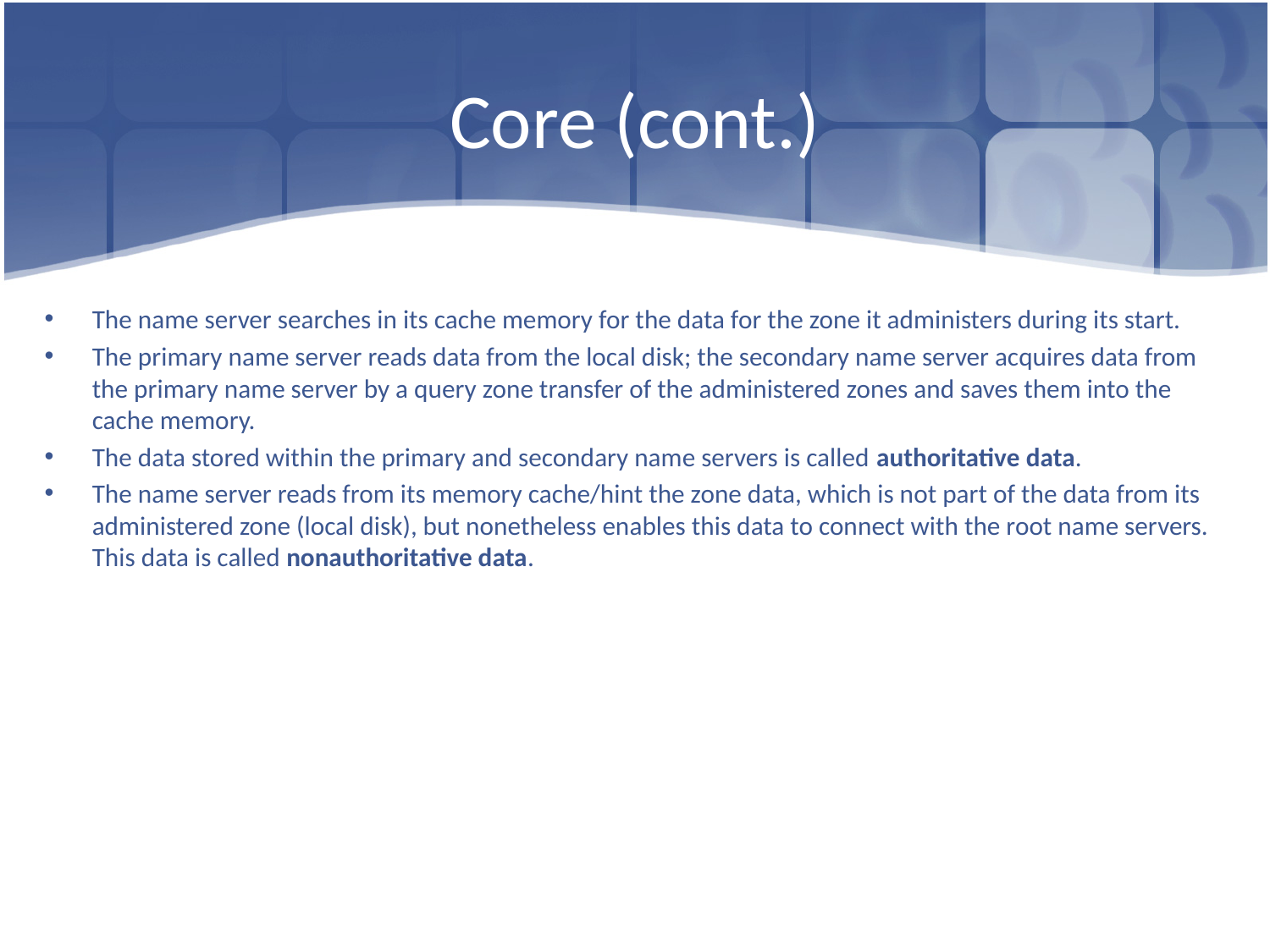

# Core (cont.)
The name server searches in its cache memory for the data for the zone it administers during its start.
The primary name server reads data from the local disk; the secondary name server acquires data from the primary name server by a query zone transfer of the administered zones and saves them into the cache memory.
The data stored within the primary and secondary name servers is called authoritative data.
The name server reads from its memory cache/hint the zone data, which is not part of the data from its administered zone (local disk), but nonetheless enables this data to connect with the root name servers. This data is called nonauthoritative data.